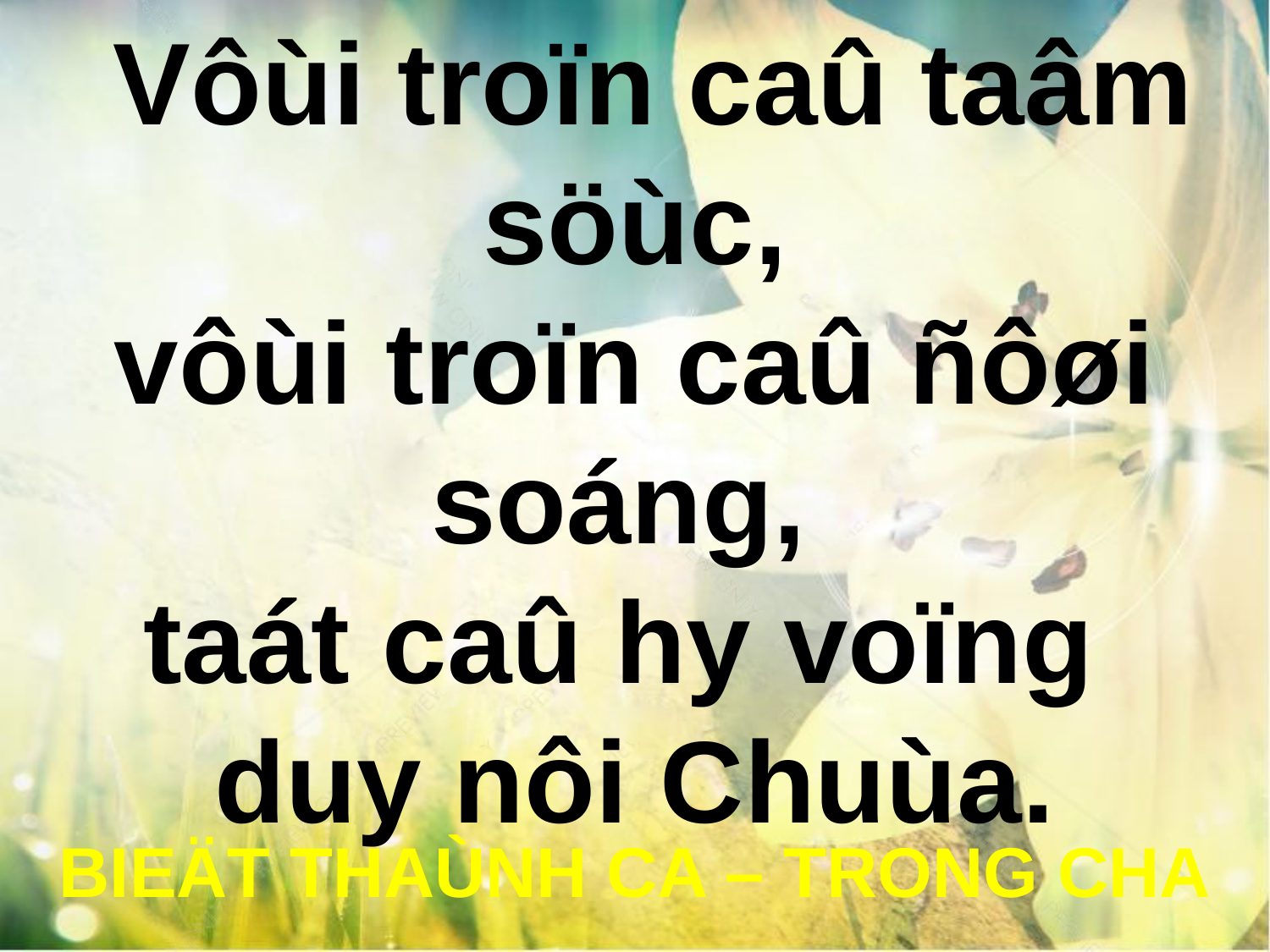

Vôùi troïn caû taâm söùc,
vôùi troïn caû ñôøi soáng,
taát caû hy voïng
duy nôi Chuùa.
BIEÄT THAÙNH CA – TRONG CHA